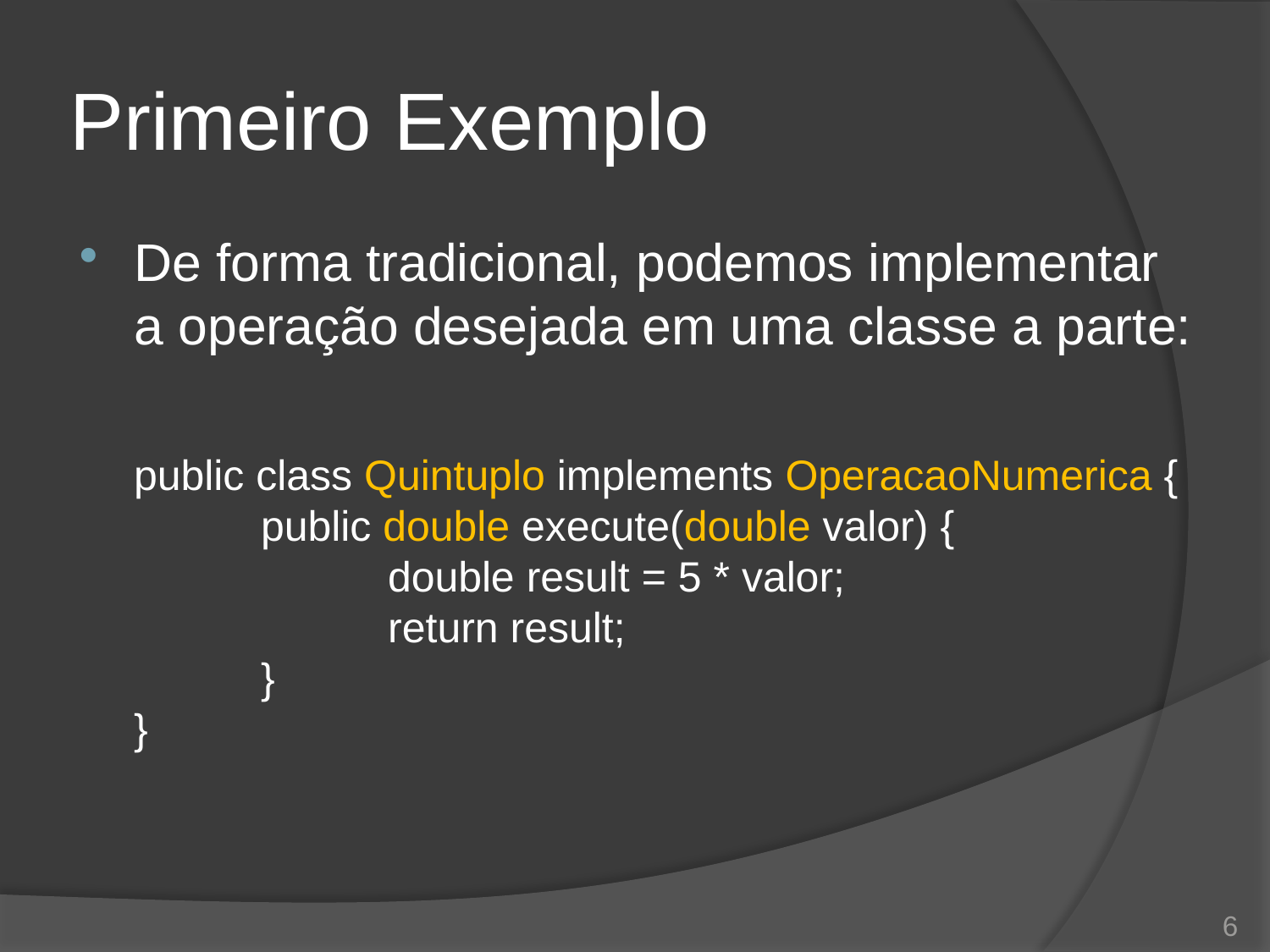

# Primeiro Exemplo
De forma tradicional, podemos implementar a operação desejada em uma classe a parte:
public class Quintuplo implements OperacaoNumerica {
	public double execute(double valor) {
		double result = 5 * valor;
		return result;
	}
}
6